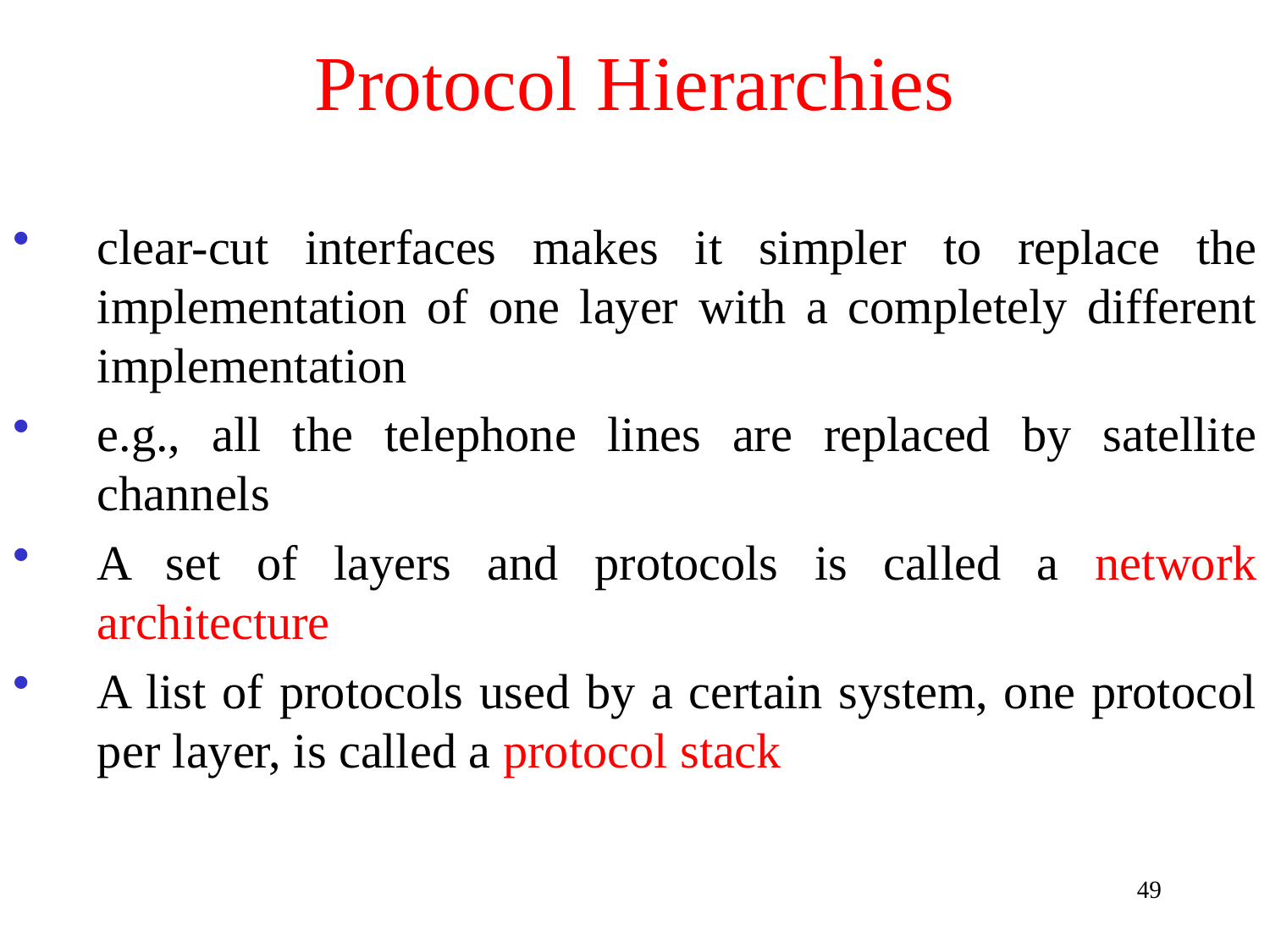

# Protocol Hierarchies
clear-cut interfaces makes it simpler to replace the implementation of one layer with a completely different implementation
e.g., all the telephone lines are replaced by satellite channels
A set of layers and protocols is called a network architecture
A list of protocols used by a certain system, one protocol per layer, is called a protocol stack
49